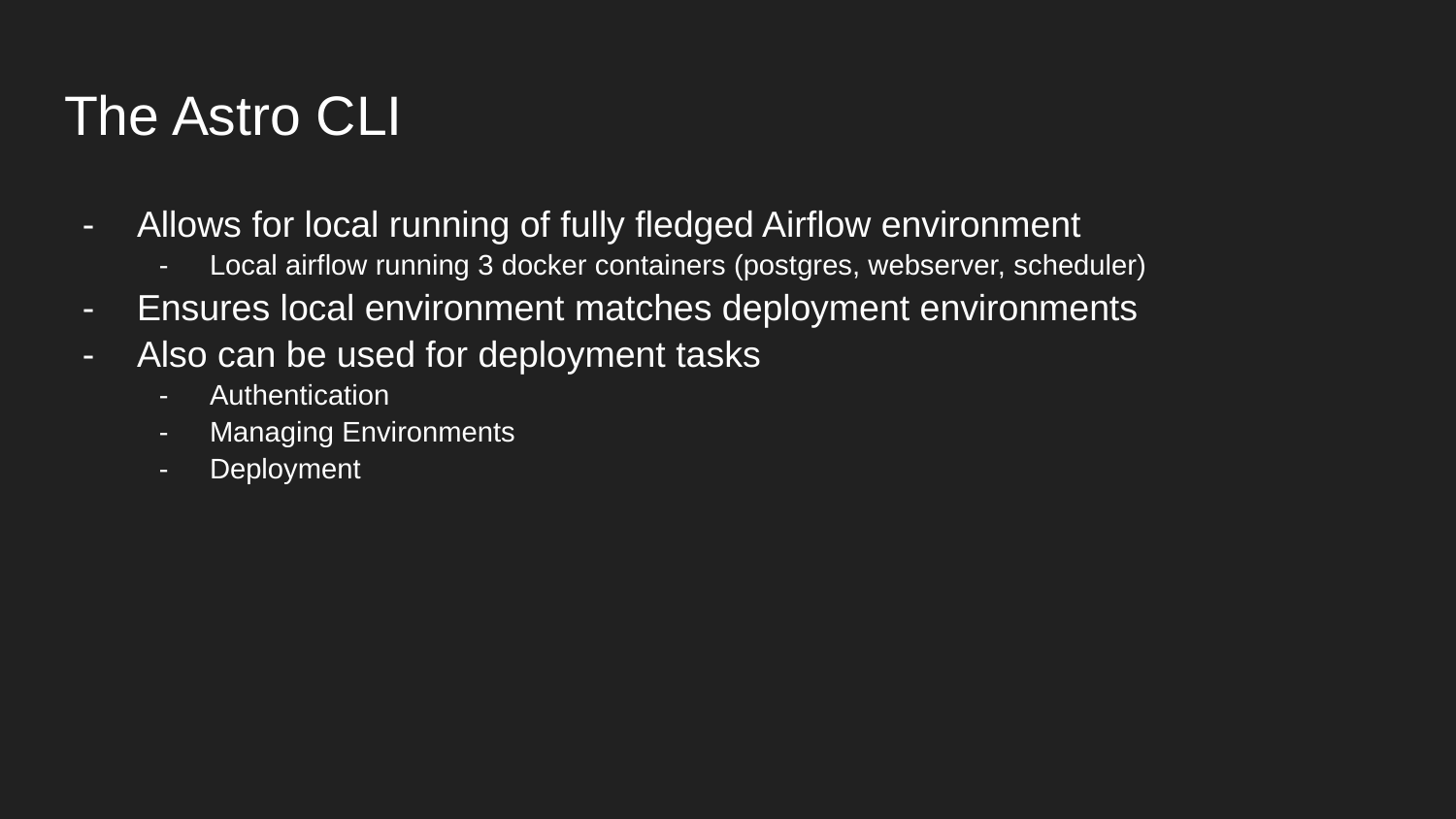

# The Astro CLI
Allows for local running of fully fledged Airflow environment
Local airflow running 3 docker containers (postgres, webserver, scheduler)
Ensures local environment matches deployment environments
Also can be used for deployment tasks
Authentication
Managing Environments
Deployment